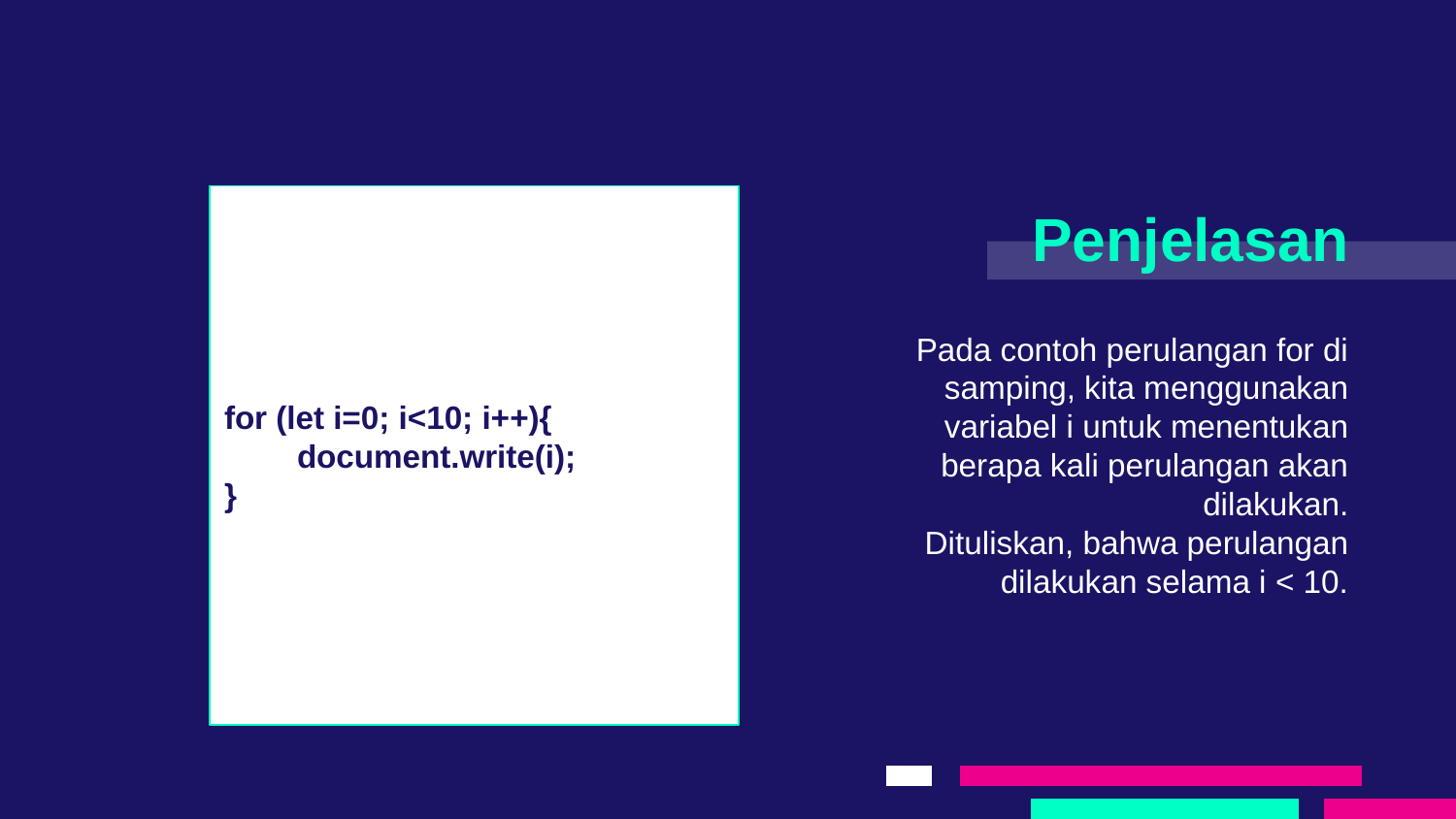

for (let i=0; i<10; i++){
document.write(i);
}
# Penjelasan
Pada contoh perulangan for di samping, kita menggunakan variabel i untuk menentukan berapa kali perulangan akan dilakukan.
Dituliskan, bahwa perulangan dilakukan selama i < 10.